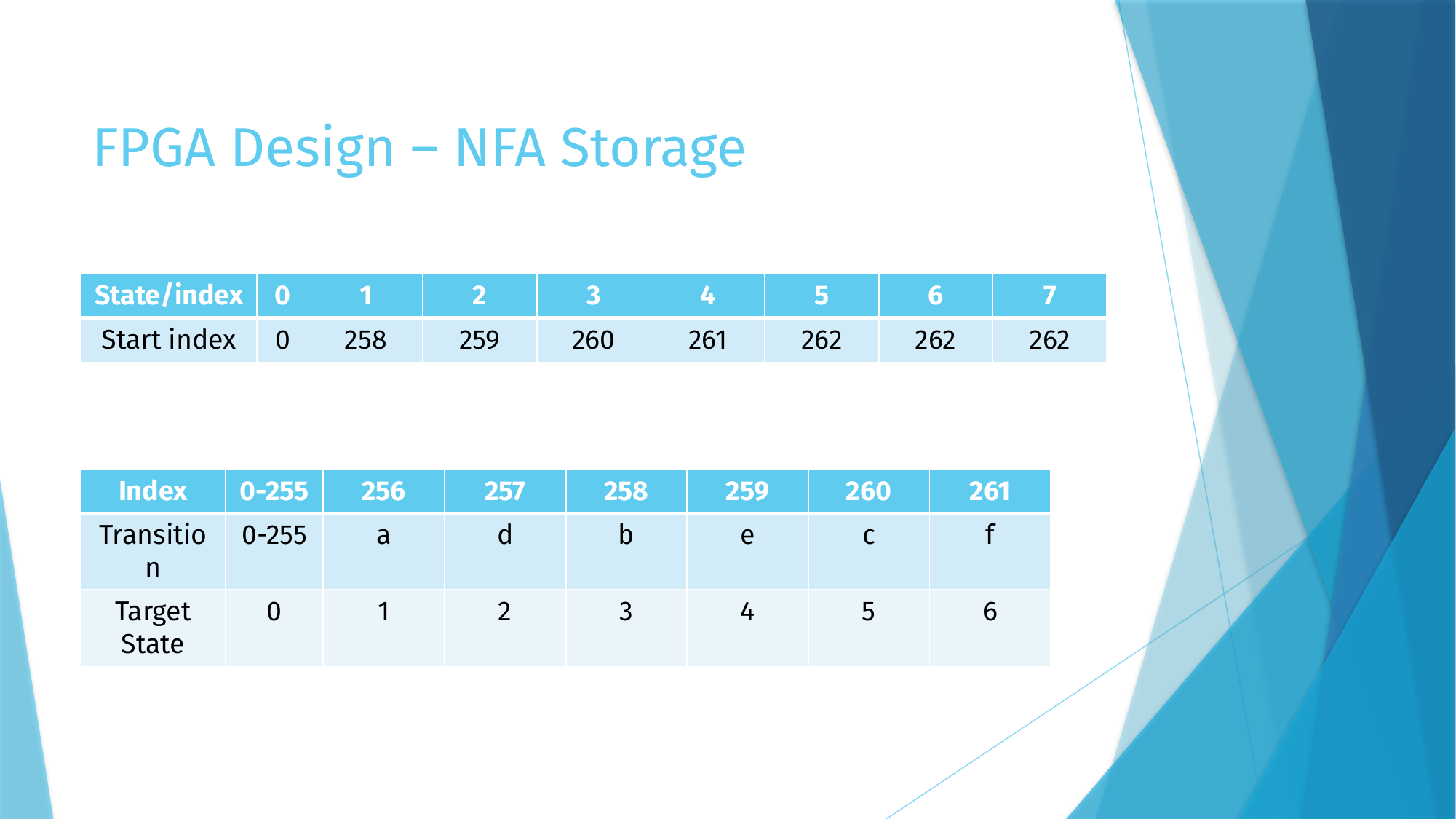

# FPGA Design – NFA Storage
| State/index | 0 | 1 | 2 | 3 | 4 | 5 | 6 | 7 |
| --- | --- | --- | --- | --- | --- | --- | --- | --- |
| Start index | 0 | 258 | 259 | 260 | 261 | 262 | 262 | 262 |
| Index | 0-255 | 256 | 257 | 258 | 259 | 260 | 261 |
| --- | --- | --- | --- | --- | --- | --- | --- |
| Transition | 0-255 | a | d | b | e | c | f |
| Target State | 0 | 1 | 2 | 3 | 4 | 5 | 6 |